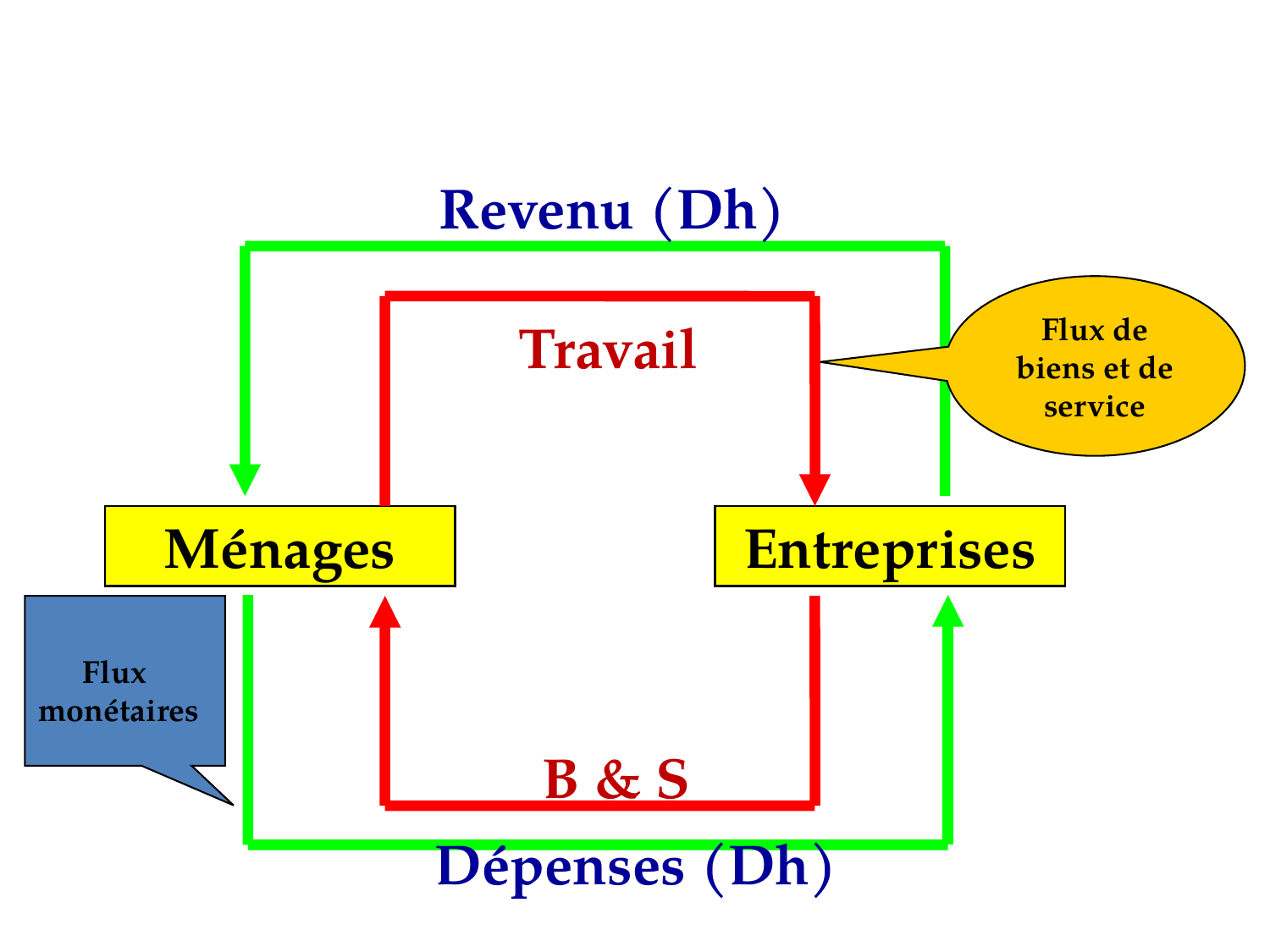

Revenu (Dh)

Flux de biens et de service

Travail
Ménages
Entreprises

Flux
monétaires

B & S
Dépenses (Dh)